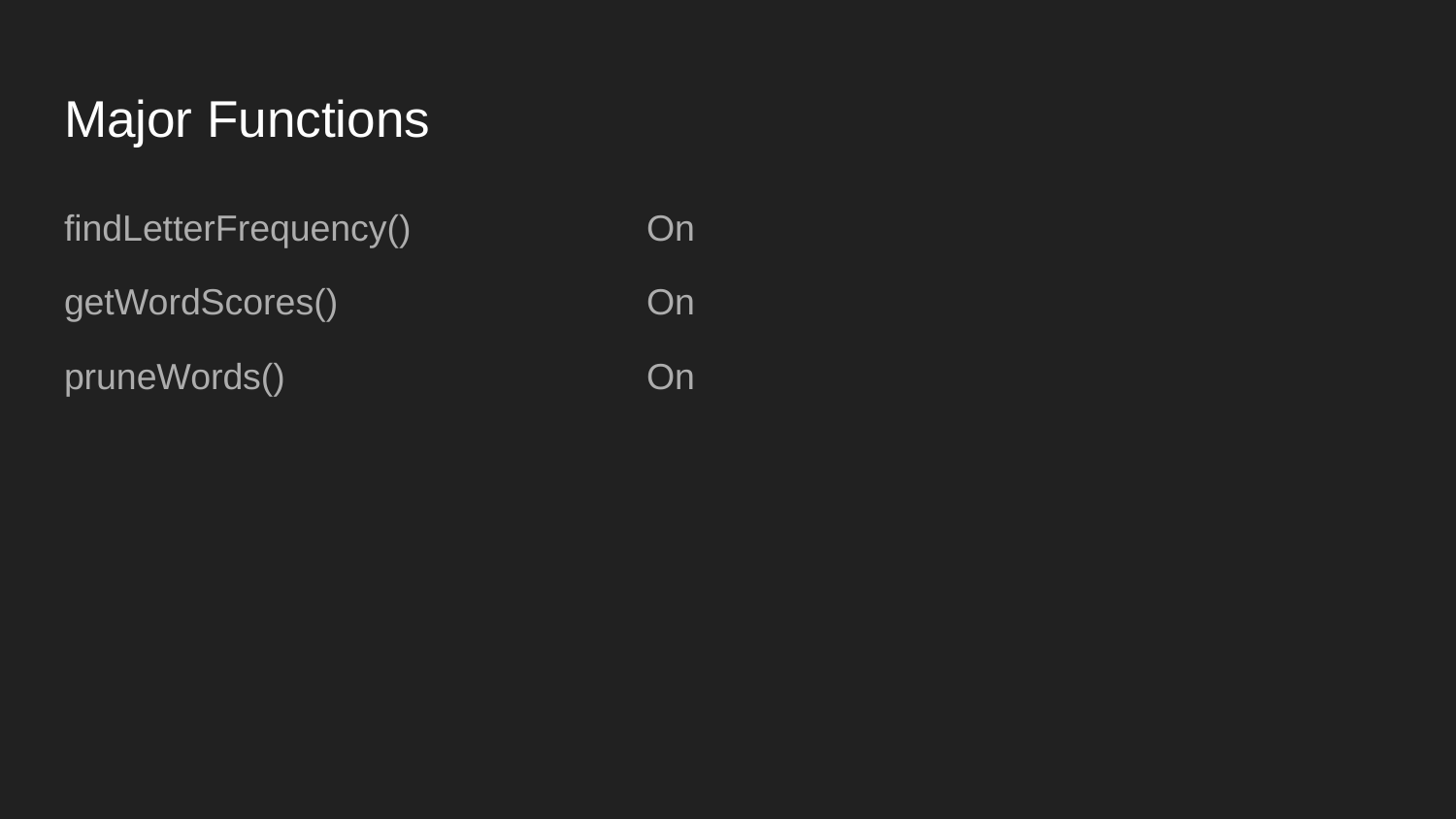

# Major Functions
findLetterFrequency() 		On
getWordScores()			On
pruneWords()			On